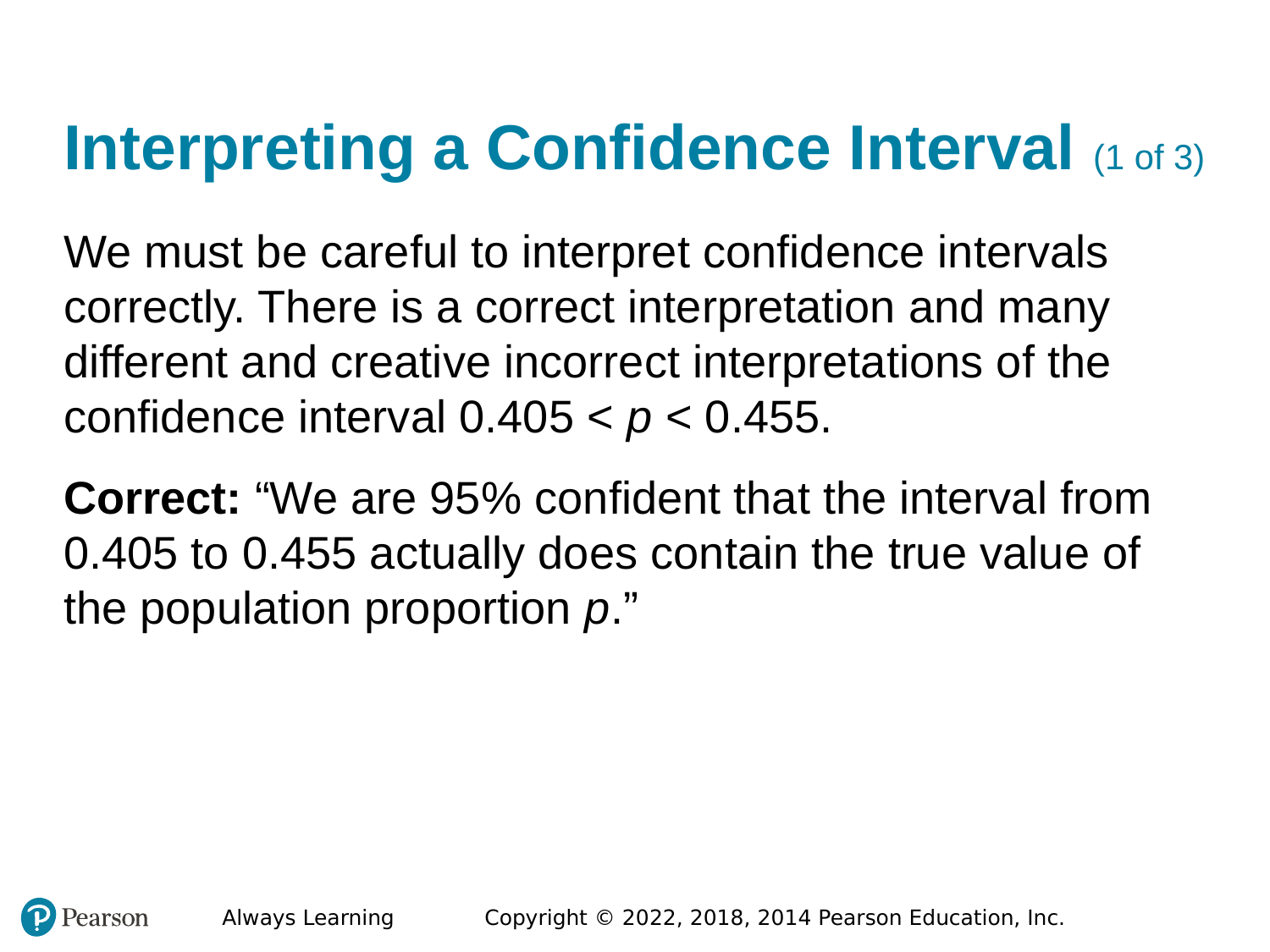

# Interpreting a Confidence Interval (1 of 3)
We must be careful to interpret confidence intervals correctly. There is a correct interpretation and many different and creative incorrect interpretations of the confidence interval 0.405 < p < 0.455.
Correct: “We are 95% confident that the interval from 0.405 to 0.455 actually does contain the true value of the population proportion p.”